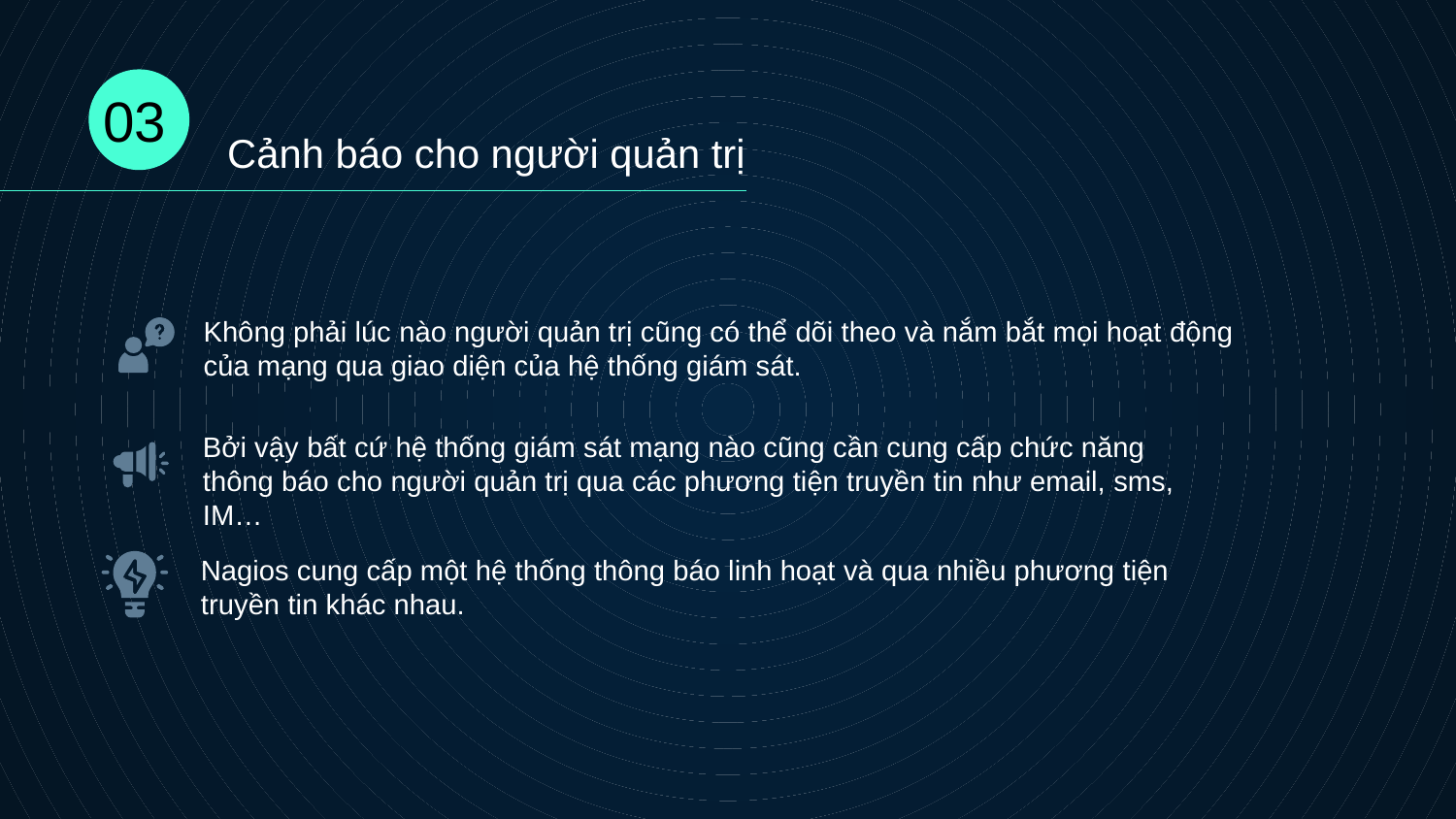

03
Cảnh báo cho người quản trị
Không phải lúc nào người quản trị cũng có thể dõi theo và nắm bắt mọi hoạt động của mạng qua giao diện của hệ thống giám sát.

Bởi vậy bất cứ hệ thống giám sát mạng nào cũng cần cung cấp chức năng thông báo cho người quản trị qua các phương tiện truyền tin như email, sms, IM…

Nagios cung cấp một hệ thống thông báo linh hoạt và qua nhiều phương tiện truyền tin khác nhau.